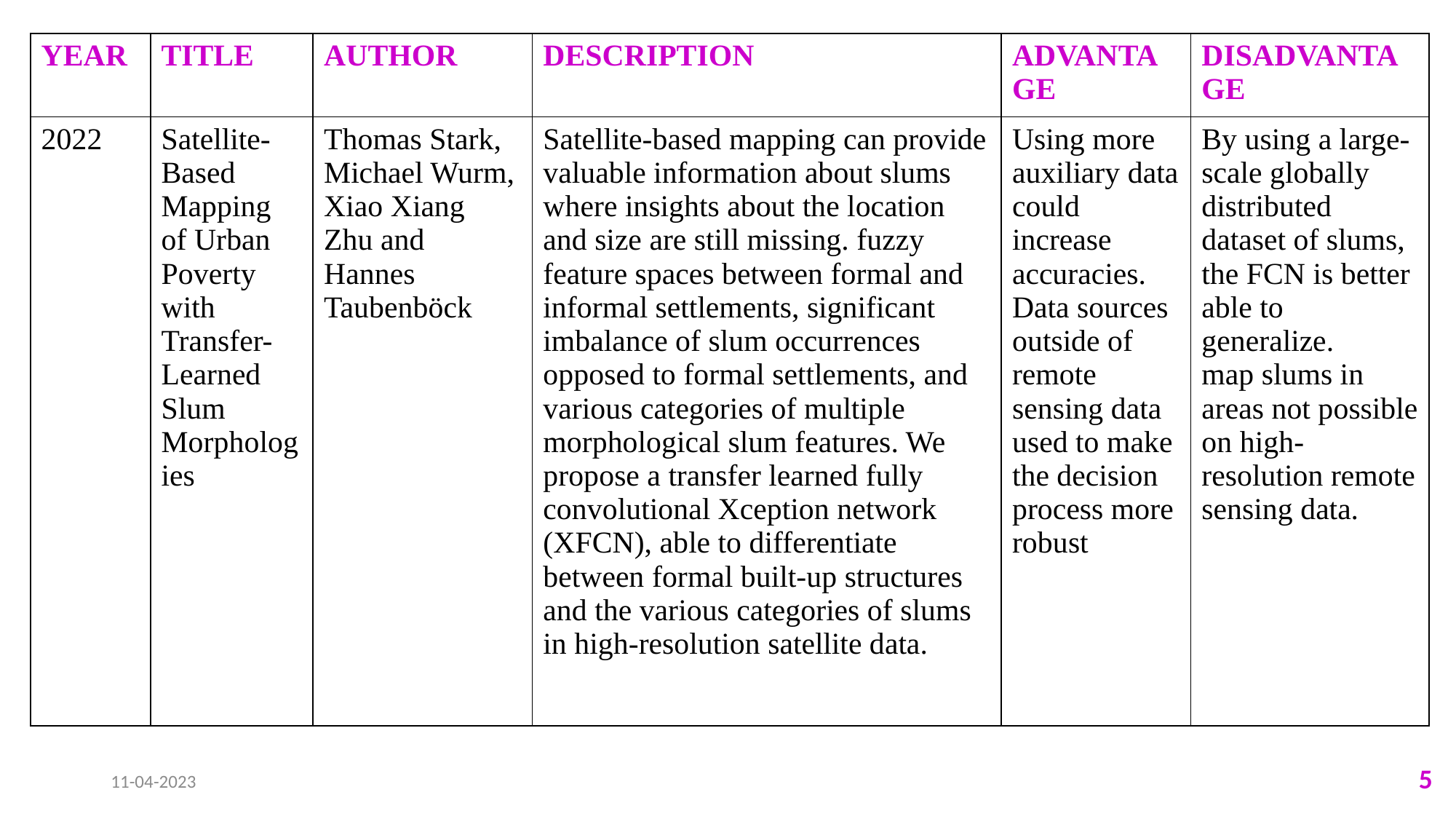

| YEAR | TITLE | AUTHOR | DESCRIPTION | ADVANTAGE | DISADVANTAGE |
| --- | --- | --- | --- | --- | --- |
| 2022 | Satellite-Based Mapping of Urban Poverty with Transfer-Learned Slum Morphologies | Thomas Stark, Michael Wurm, Xiao Xiang Zhu and Hannes Taubenböck | Satellite-based mapping can provide valuable information about slums where insights about the location and size are still missing. fuzzy feature spaces between formal and informal settlements, significant imbalance of slum occurrences opposed to formal settlements, and various categories of multiple morphological slum features. We propose a transfer learned fully convolutional Xception network (XFCN), able to differentiate between formal built-up structures and the various categories of slums in high-resolution satellite data. | Using more auxiliary data could increase accuracies. Data sources outside of remote sensing data used to make the decision process more robust | By using a large-scale globally distributed dataset of slums, the FCN is better able to generalize. map slums in areas not possible on high-resolution remote sensing data. |
5
11-04-2023